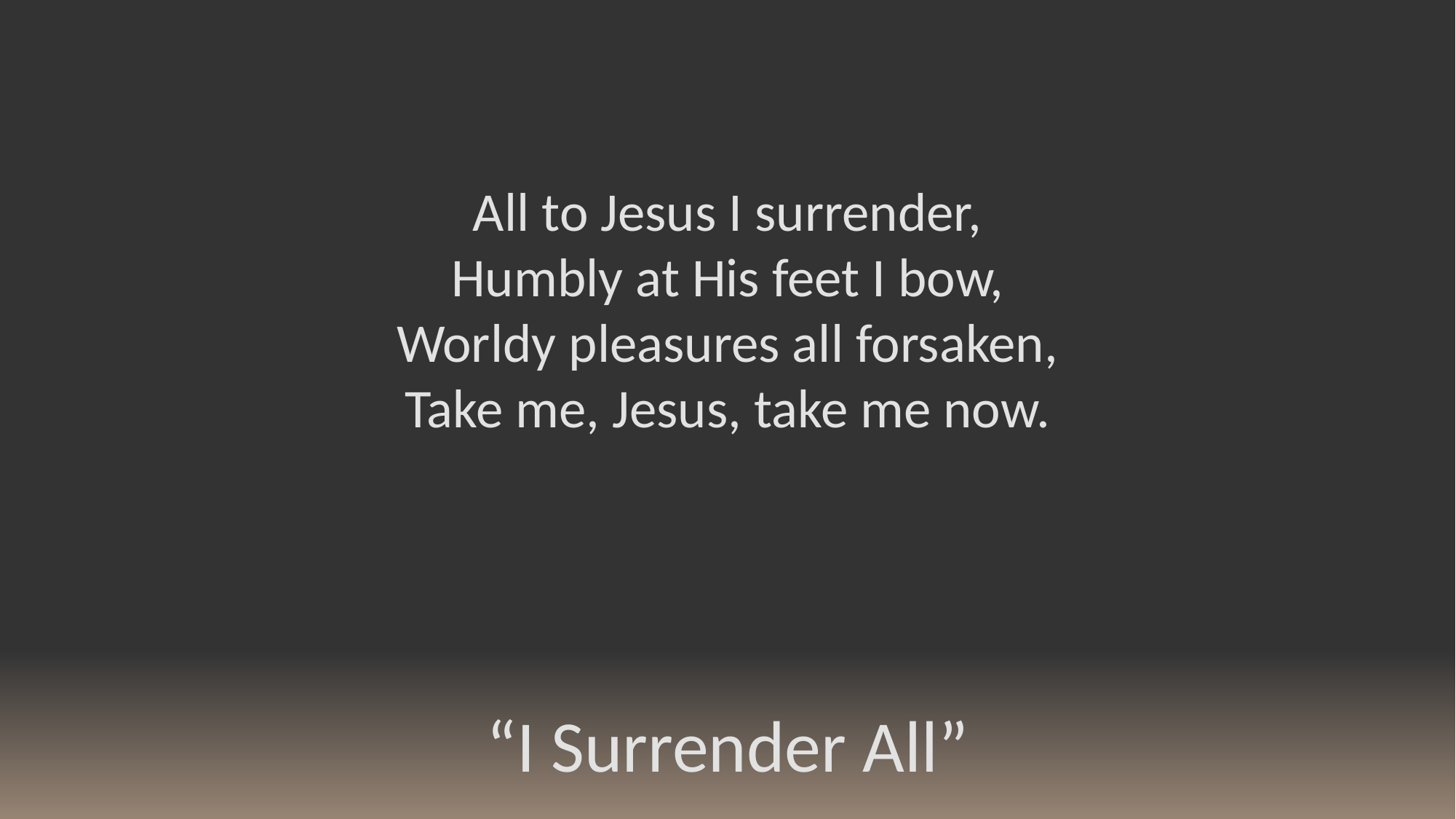

All to Jesus I surrender,
Humbly at His feet I bow,
Worldy pleasures all forsaken,
Take me, Jesus, take me now.

“I Surrender All”